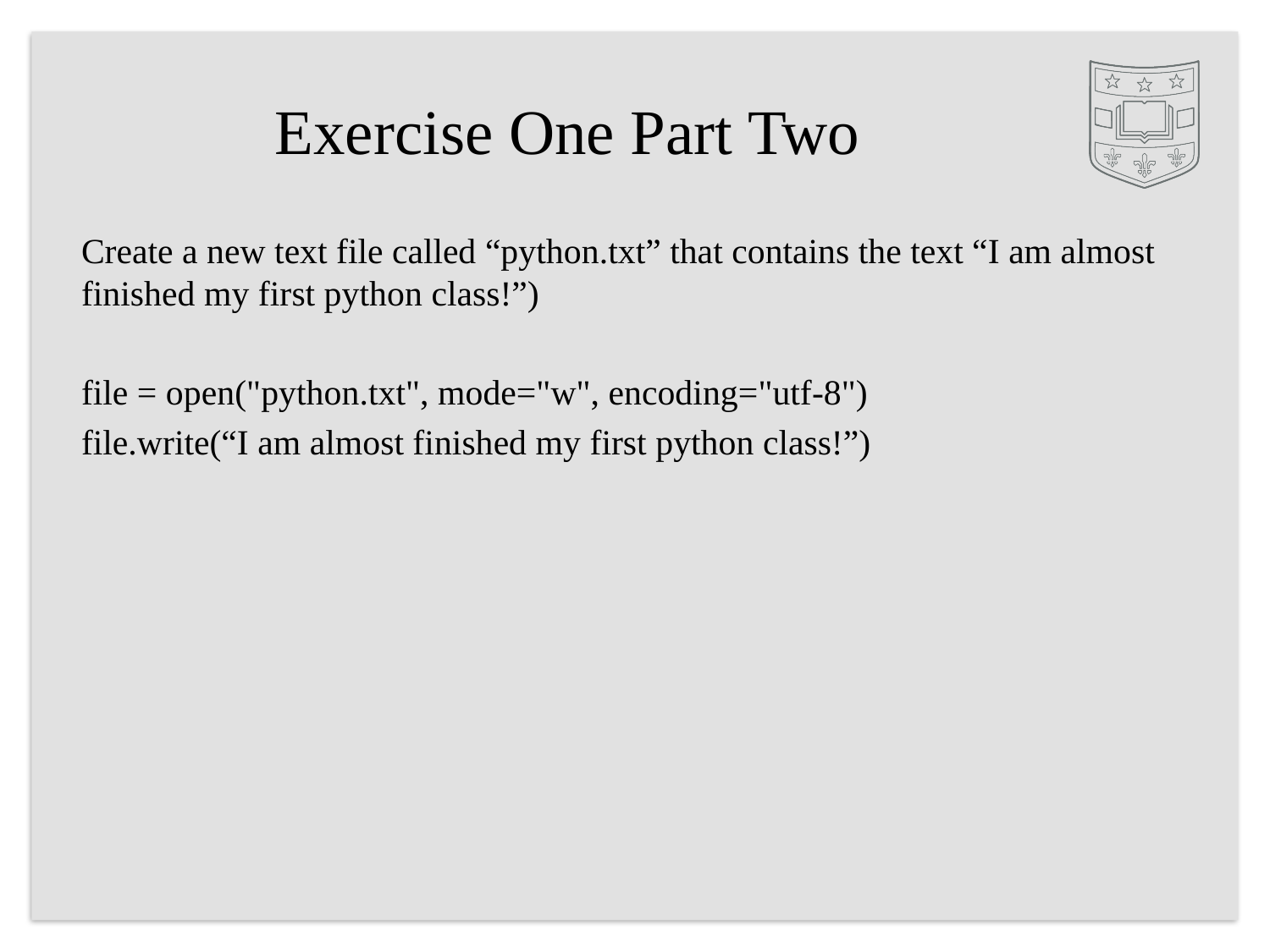

# Exercise One Part Two
Create a new text file called “python.txt” that contains the text “I am almost finished my first python class!”)

file = open("python.txt", mode="w", encoding="utf-8")
file.write(“I am almost finished my first python class!”)